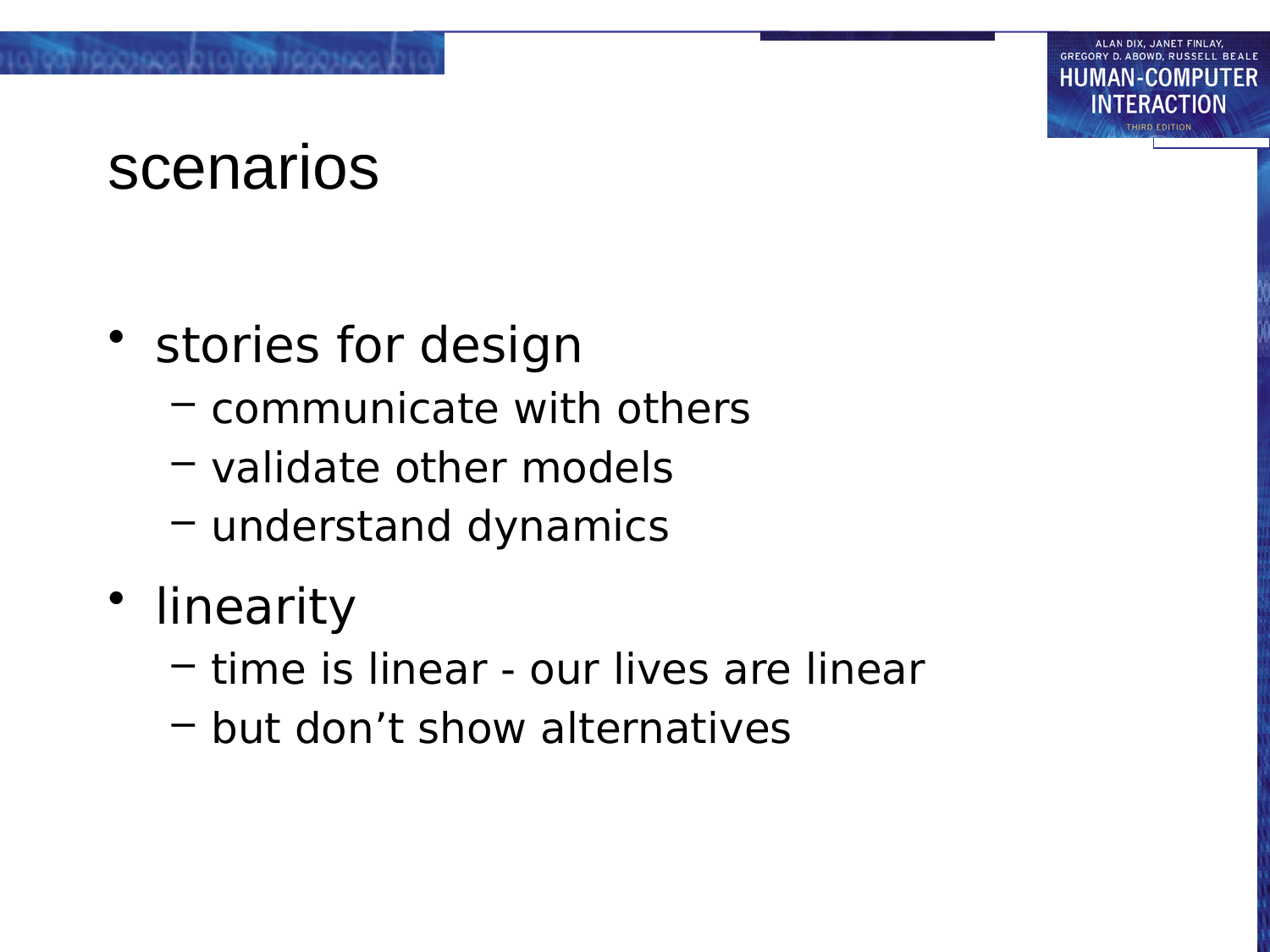

# scenarios
stories for design
communicate with others
validate other models
understand dynamics
linearity
time is linear - our lives are linear
but don’t show alternatives